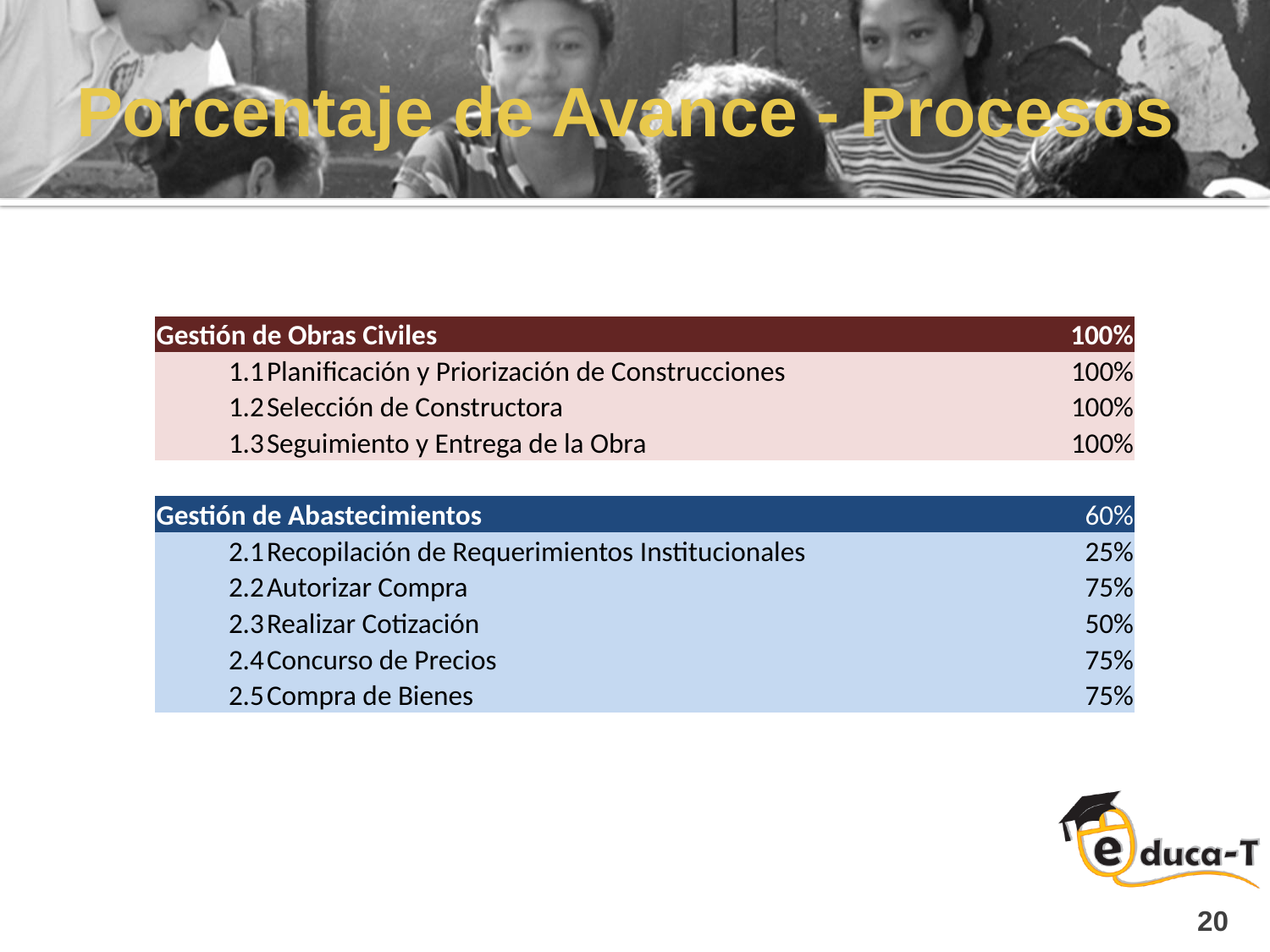

# Porcentaje de Avance - Procesos
| Gestión de Obras Civiles |  |  |  |  |  | 100% |
| --- | --- | --- | --- | --- | --- | --- |
| 1.1 | Planificación y Priorización de Construcciones |  |  |  |  | 100% |
| 1.2 | Selección de Constructora |  |  |  |  | 100% |
| 1.3 | Seguimiento y Entrega de la Obra |  |  |  |  | 100% |
|  |  |  |  |  |  |  |
| Gestión de Abastecimientos |  |  |  |  |  | 60% |
| 2.1 | Recopilación de Requerimientos Institucionales |  |  |  |  | 25% |
| 2.2 | Autorizar Compra |  |  |  |  | 75% |
| 2.3 | Realizar Cotización |  |  |  |  | 50% |
| 2.4 | Concurso de Precios |  |  |  |  | 75% |
| 2.5 | Compra de Bienes |  |  |  |  | 75% |

20